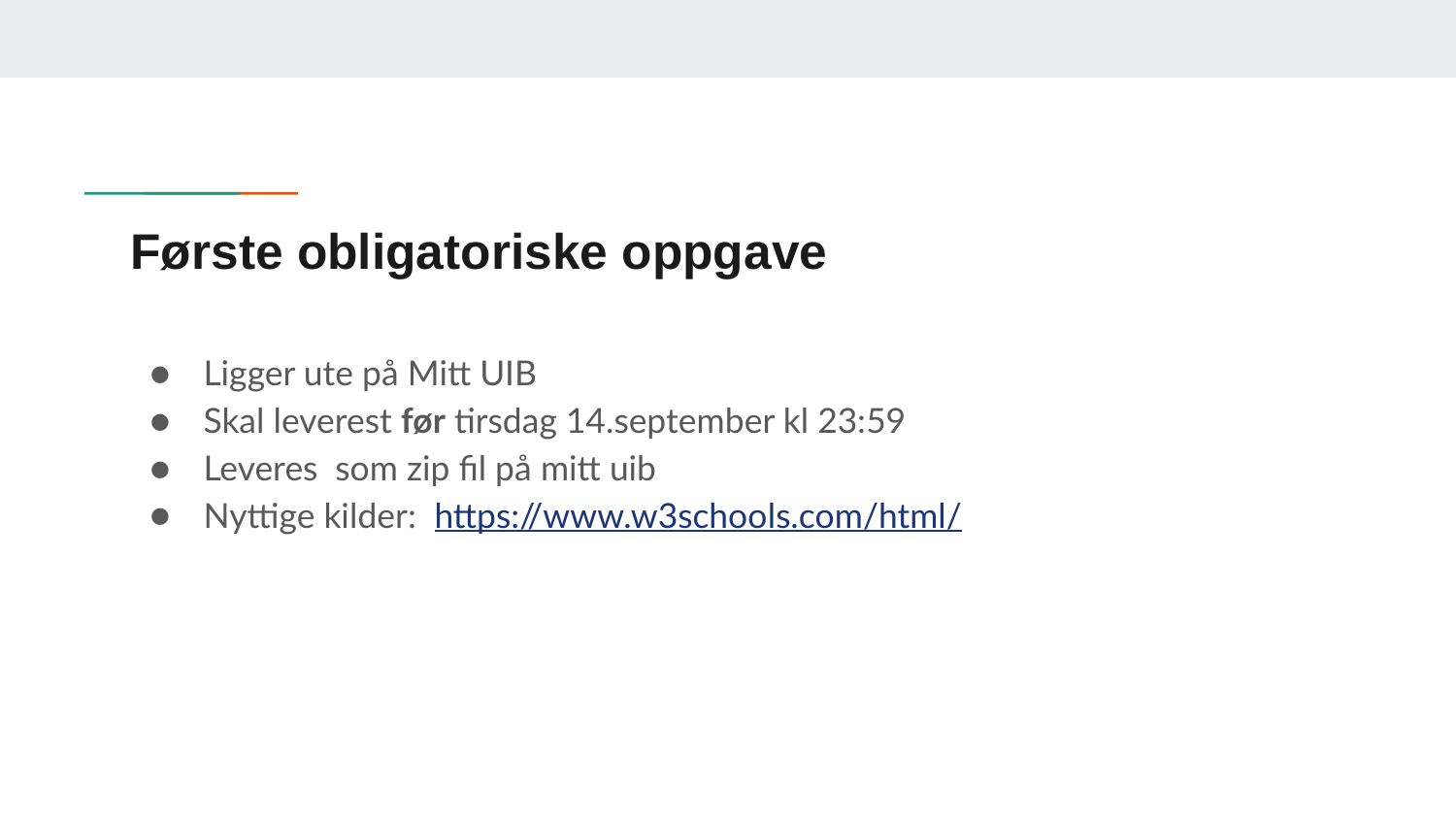

# Første obligatoriske oppgave
Ligger ute på Mitt UIB
Skal leverest før tirsdag 14.september kl 23:59
Leveres  som zip fil på mitt uib
Nyttige kilder:  https://www.w3schools.com/html/